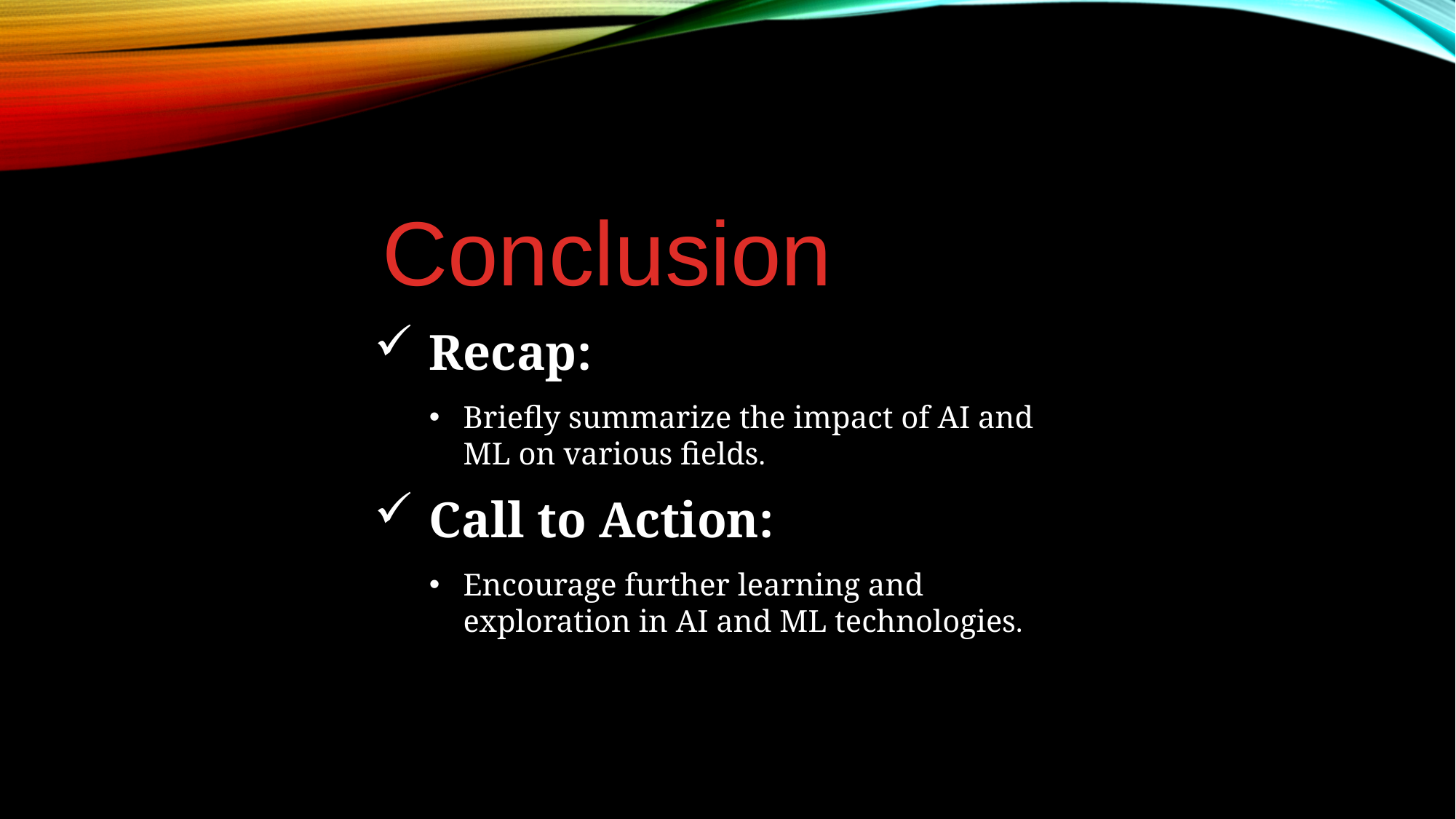

Conclusion
Recap:
Briefly summarize the impact of AI and ML on various fields.
Call to Action:
Encourage further learning and exploration in AI and ML technologies.